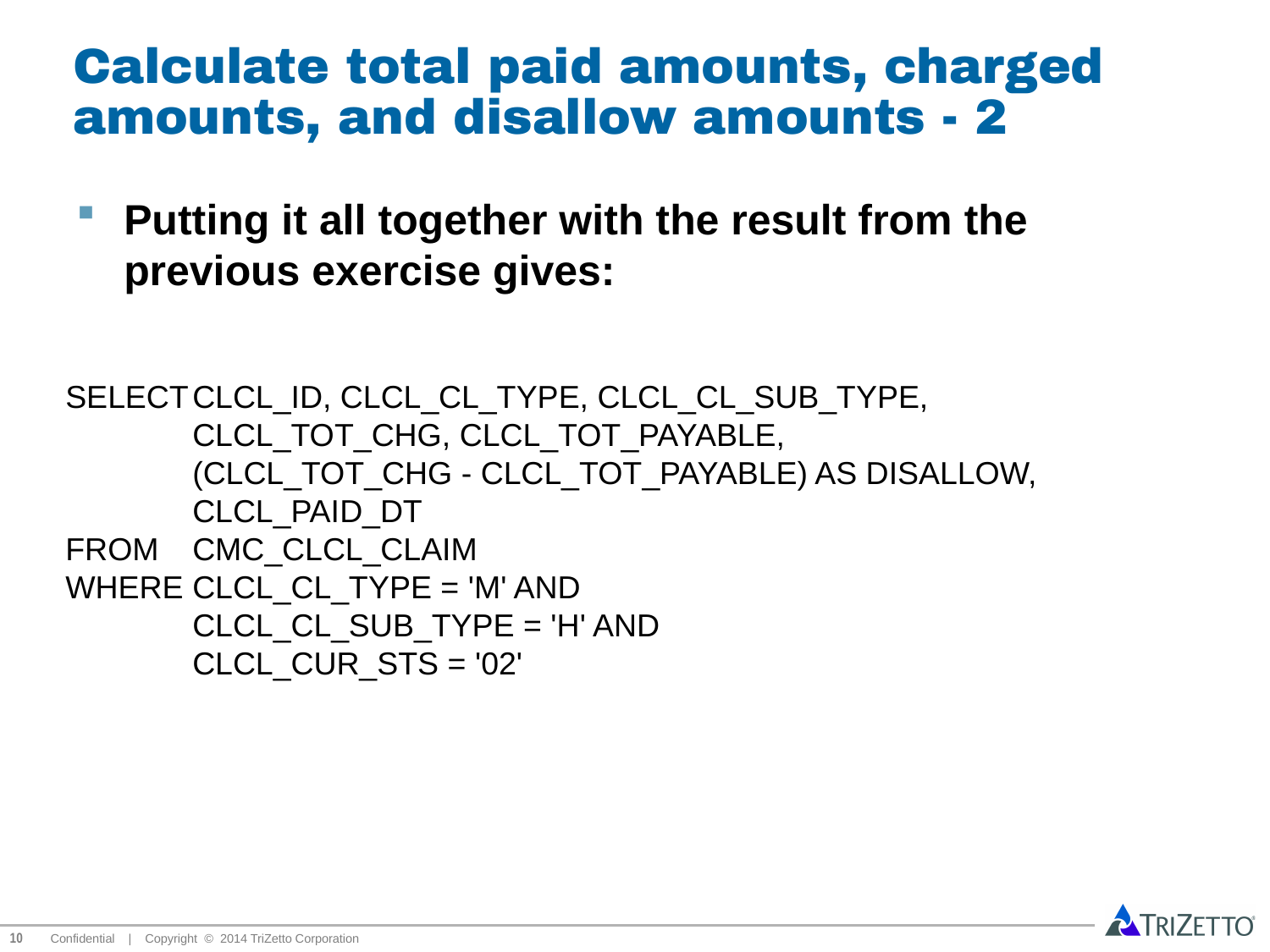

# Calculate total paid amounts, charged amounts, and disallow amounts - 2
Putting it all together with the result from the previous exercise gives:

SELECT	CLCL_ID, CLCL_CL_TYPE, CLCL_CL_SUB_TYPE,
	CLCL_TOT_CHG, CLCL_TOT_PAYABLE,
	(CLCL_TOT_CHG - CLCL_TOT_PAYABLE) AS DISALLOW,
	CLCL_PAID_DT
FROM 	CMC_CLCL_CLAIM
WHERE	CLCL_CL_TYPE = 'M' AND
	CLCL_CL_SUB_TYPE = 'H' AND
	CLCL_CUR_STS = '02'